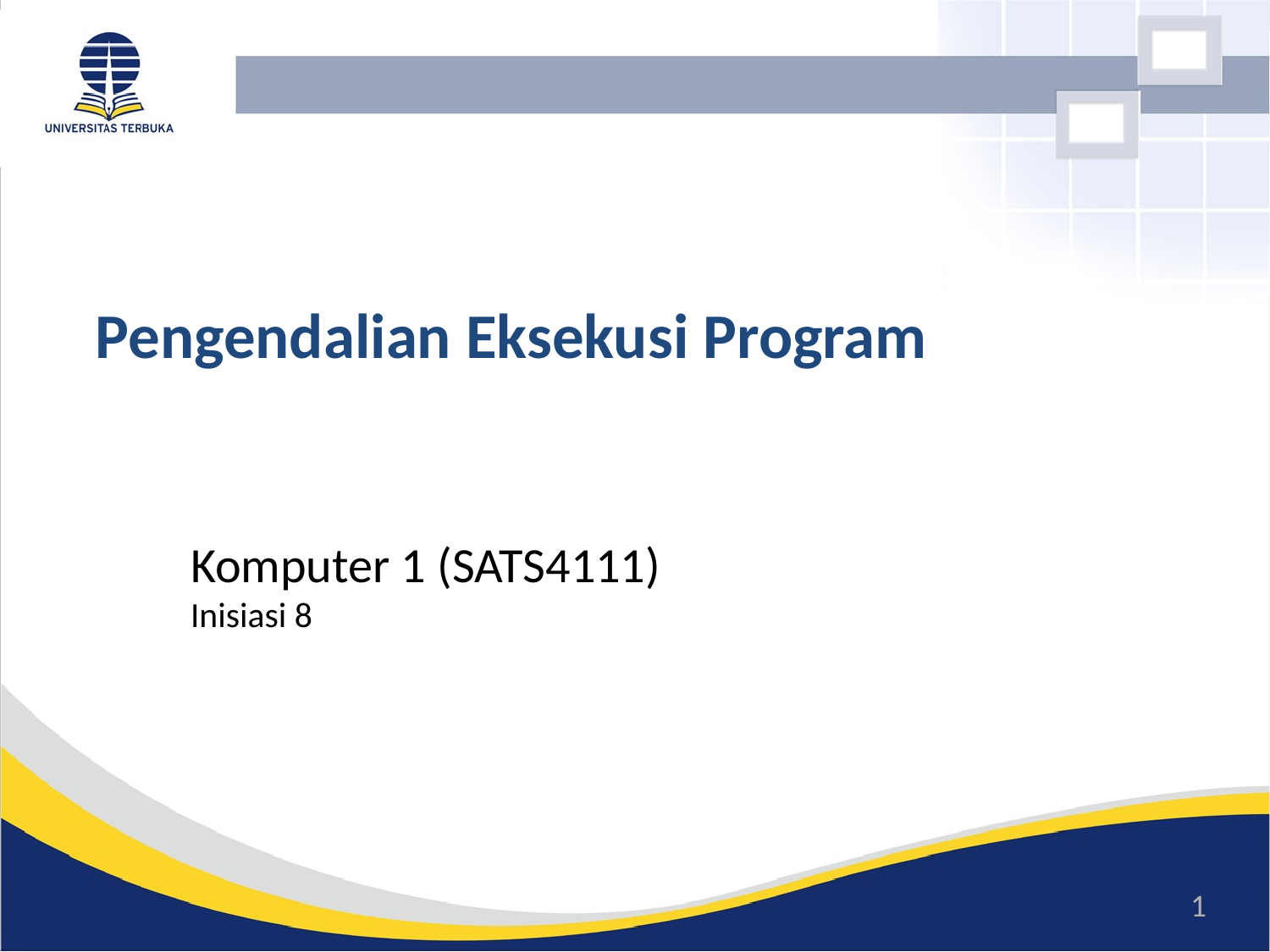

# Pengendalian Eksekusi Program
Komputer 1 (SATS4111)
Inisiasi 8
1